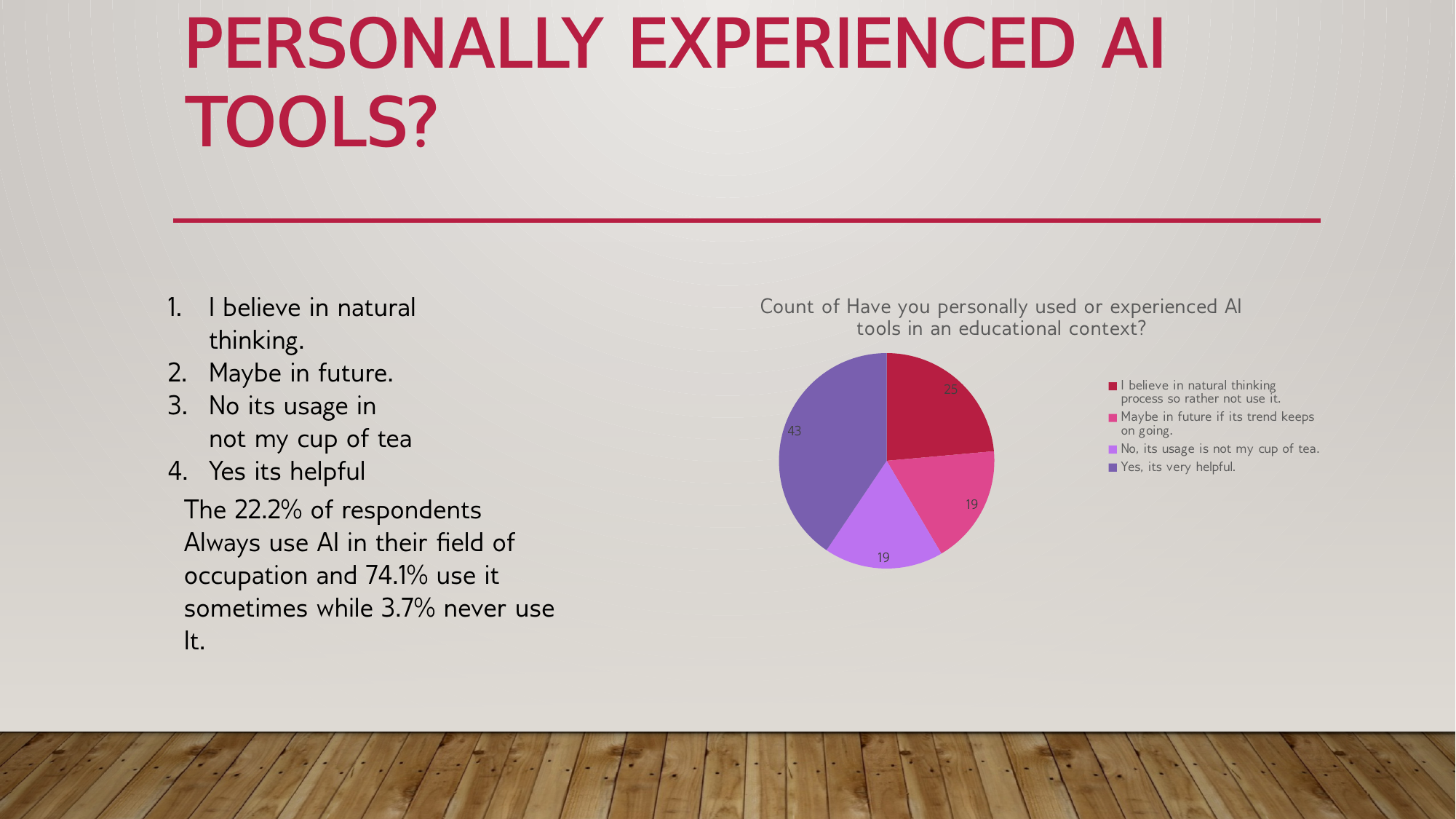

# Personally experienced ai tools?

### Chart: Count of Have you personally used or experienced AI tools in an educational context?

| Category | Total |
|---|---|
| I believe in natural thinking process so rather not use it. | 25.0 |
| Maybe in future if its trend keeps on going. | 19.0 |
| No, its usage is not my cup of tea. | 19.0 |
| Yes, its very helpful. | 43.0 |
I believe in natural thinking.
Maybe in future.
No its usage in not my cup of tea
Yes its helpful
The 22.2% of respondents
Always use AI in their field of
occupation and 74.1% use it
sometimes while 3.7% never use
It.